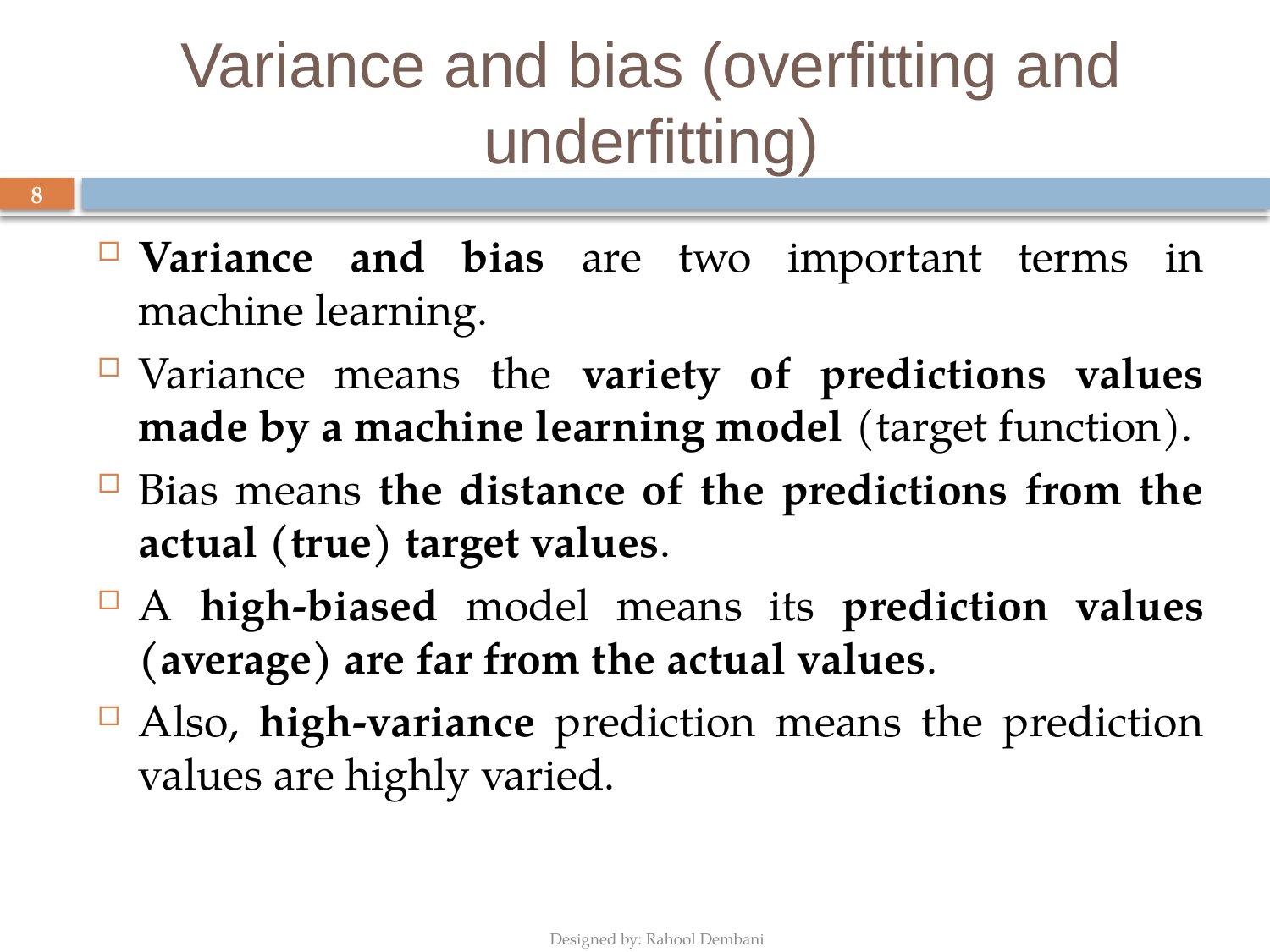

# Variance and bias (overfitting and underfitting)
8
Variance and bias are two important terms in machine learning.
Variance means the variety of predictions values made by a machine learning model (target function).
Bias means the distance of the predictions from the actual (true) target values.
A high-biased model means its prediction values (average) are far from the actual values.
Also, high-variance prediction means the prediction values are highly varied.
						Designed by: Rahool Dembani